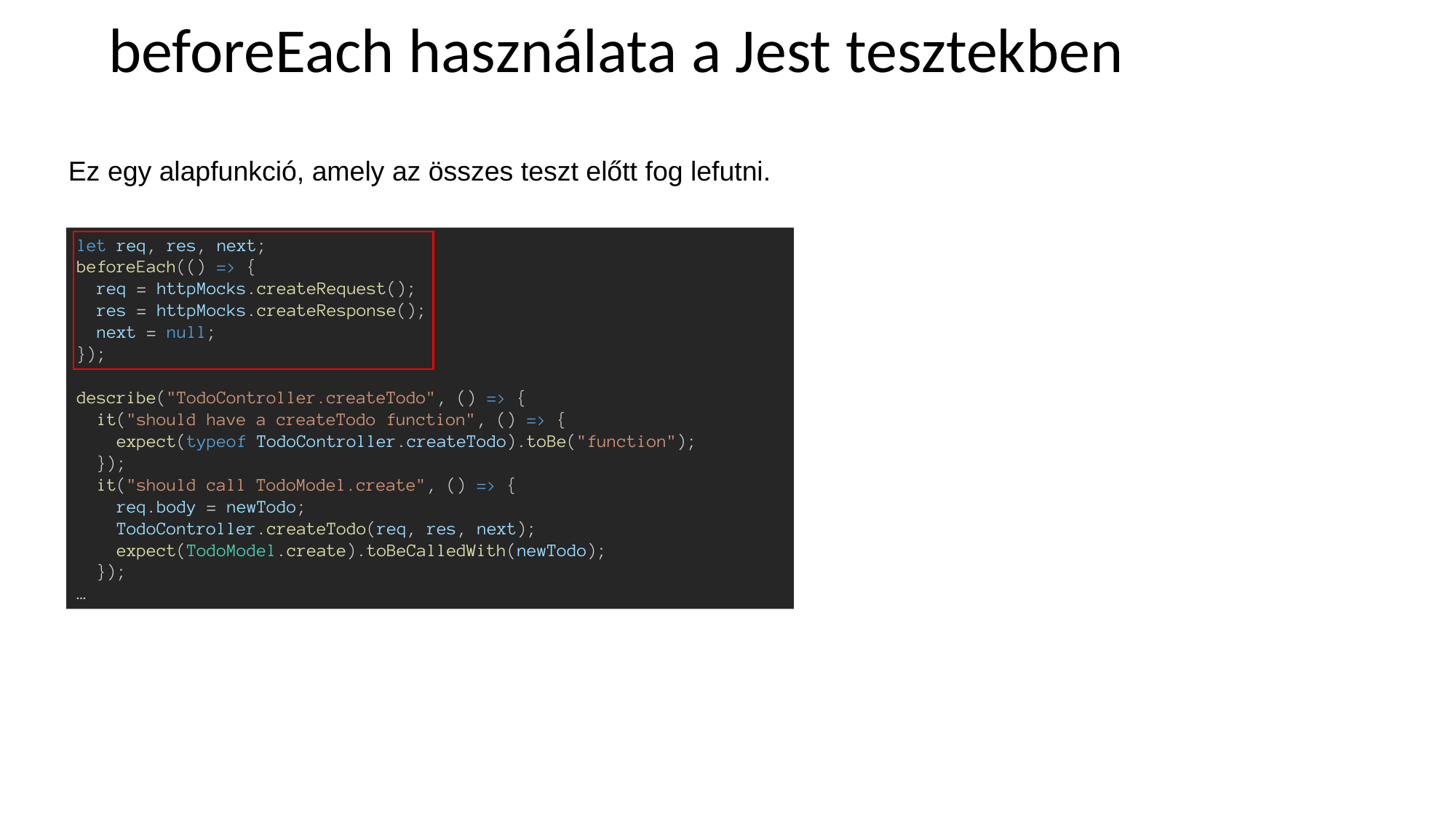

# beforeEach használata a Jest tesztekben
Ez egy alapfunkció, amely az összes teszt előtt fog lefutni.
let req, res, next;
beforeEach(() => {
  req = httpMocks.createRequest();
  res = httpMocks.createResponse();
  next = null;
});
describe("TodoController.createTodo", () => {
  it("should have a createTodo function", () => {
    expect(typeof TodoController.createTodo).toBe("function");
  });
  it("should call TodoModel.create", () => {
    req.body = newTodo;
    TodoController.createTodo(req, res, next);
    expect(TodoModel.create).toBeCalledWith(newTodo);
  });
…